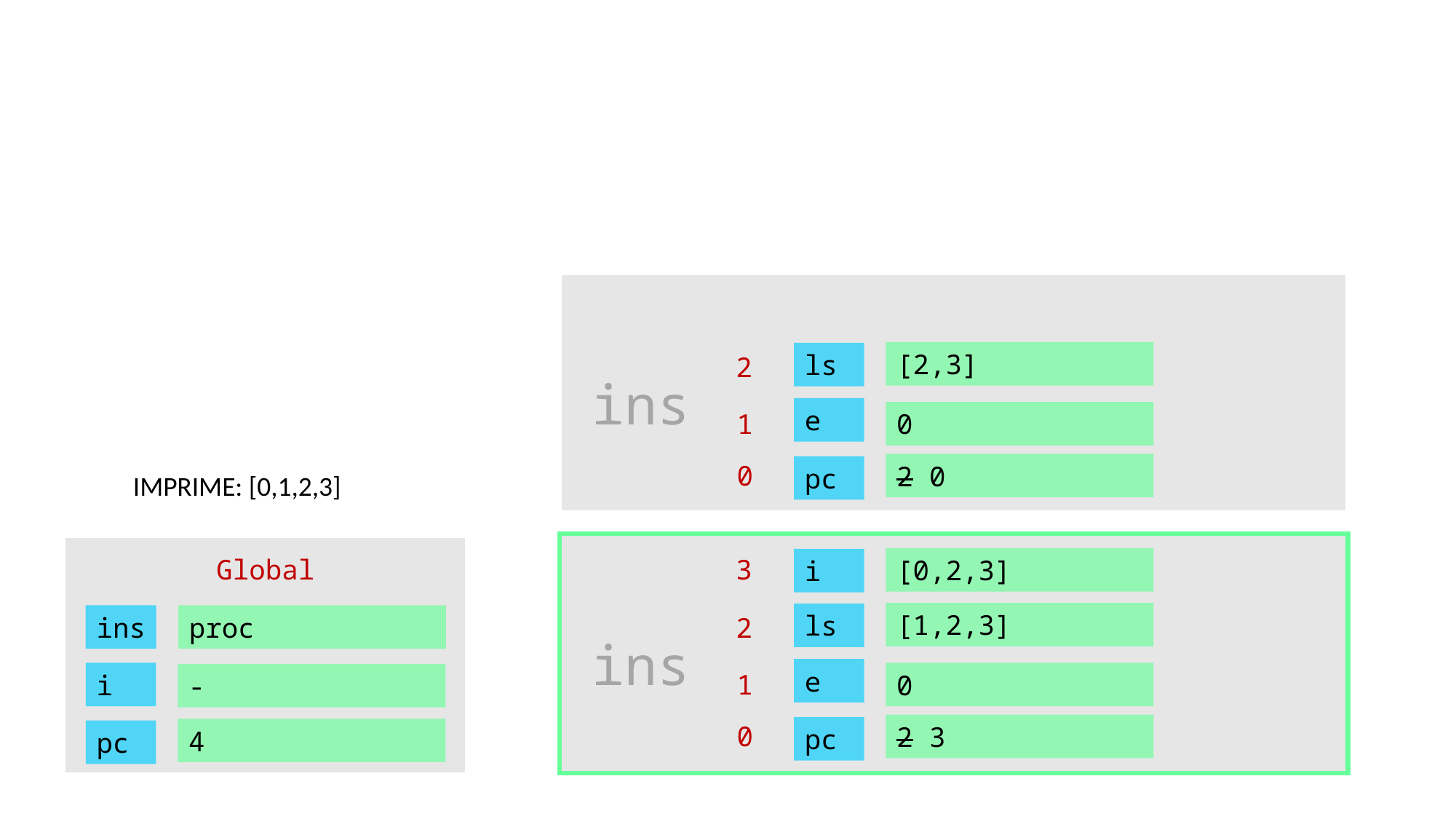

[2,3]
ls
2
ins
e
1
0
0
2 0
pc
IMPRIME: [0,1,2,3]

Global
3
[0,2,3]
i
[1,2,3]
ls
ins
proc
2
ins
e
1
i
0
-
0
2 3
pc
4
pc